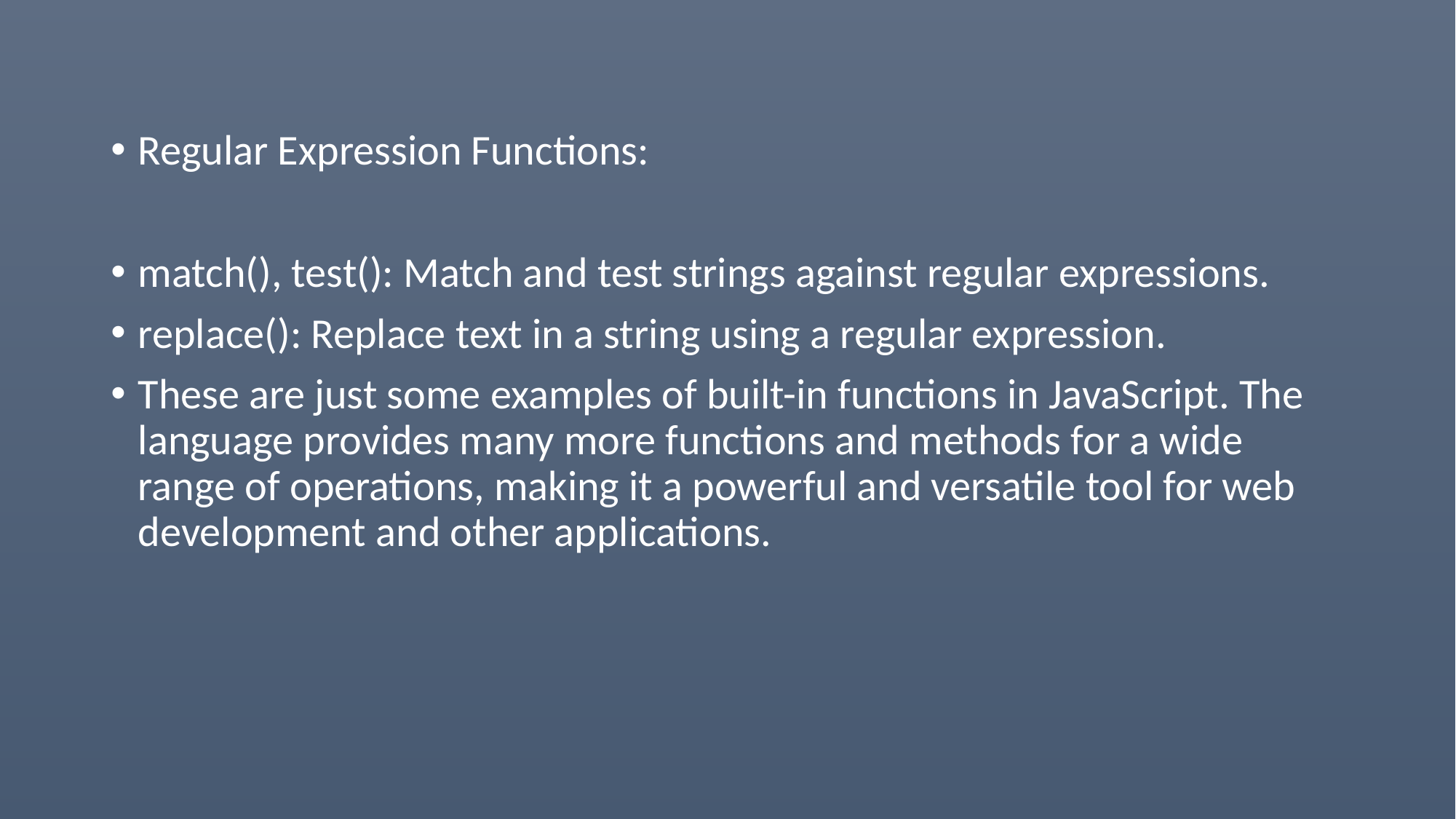

#
Regular Expression Functions:

match(), test(): Match and test strings against regular expressions.
replace(): Replace text in a string using a regular expression.
These are just some examples of built-in functions in JavaScript. The language provides many more functions and methods for a wide range of operations, making it a powerful and versatile tool for web development and other applications.